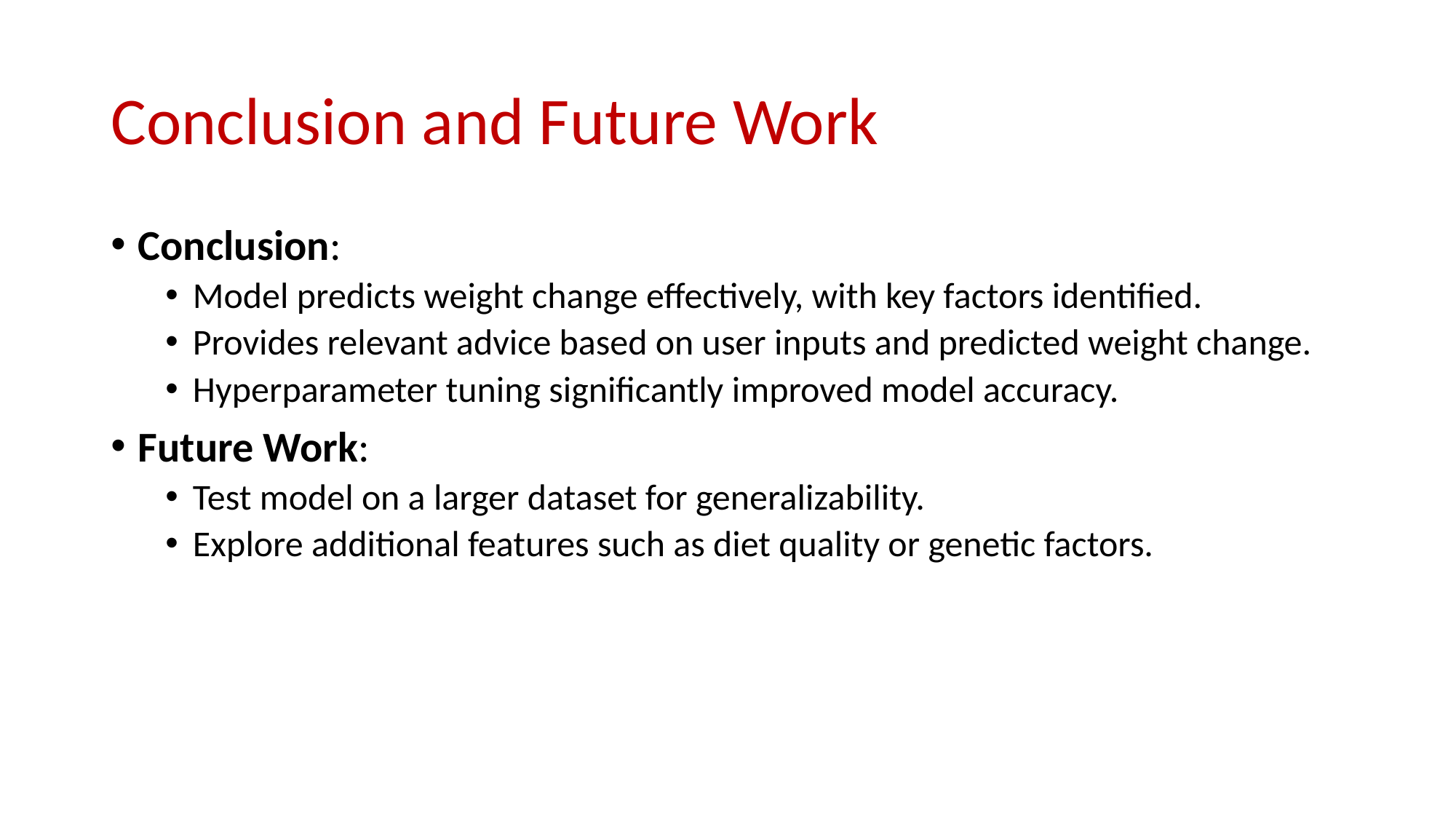

# Conclusion and Future Work
Conclusion:
Model predicts weight change effectively, with key factors identified.
Provides relevant advice based on user inputs and predicted weight change.
Hyperparameter tuning significantly improved model accuracy.
Future Work:
Test model on a larger dataset for generalizability.
Explore additional features such as diet quality or genetic factors.